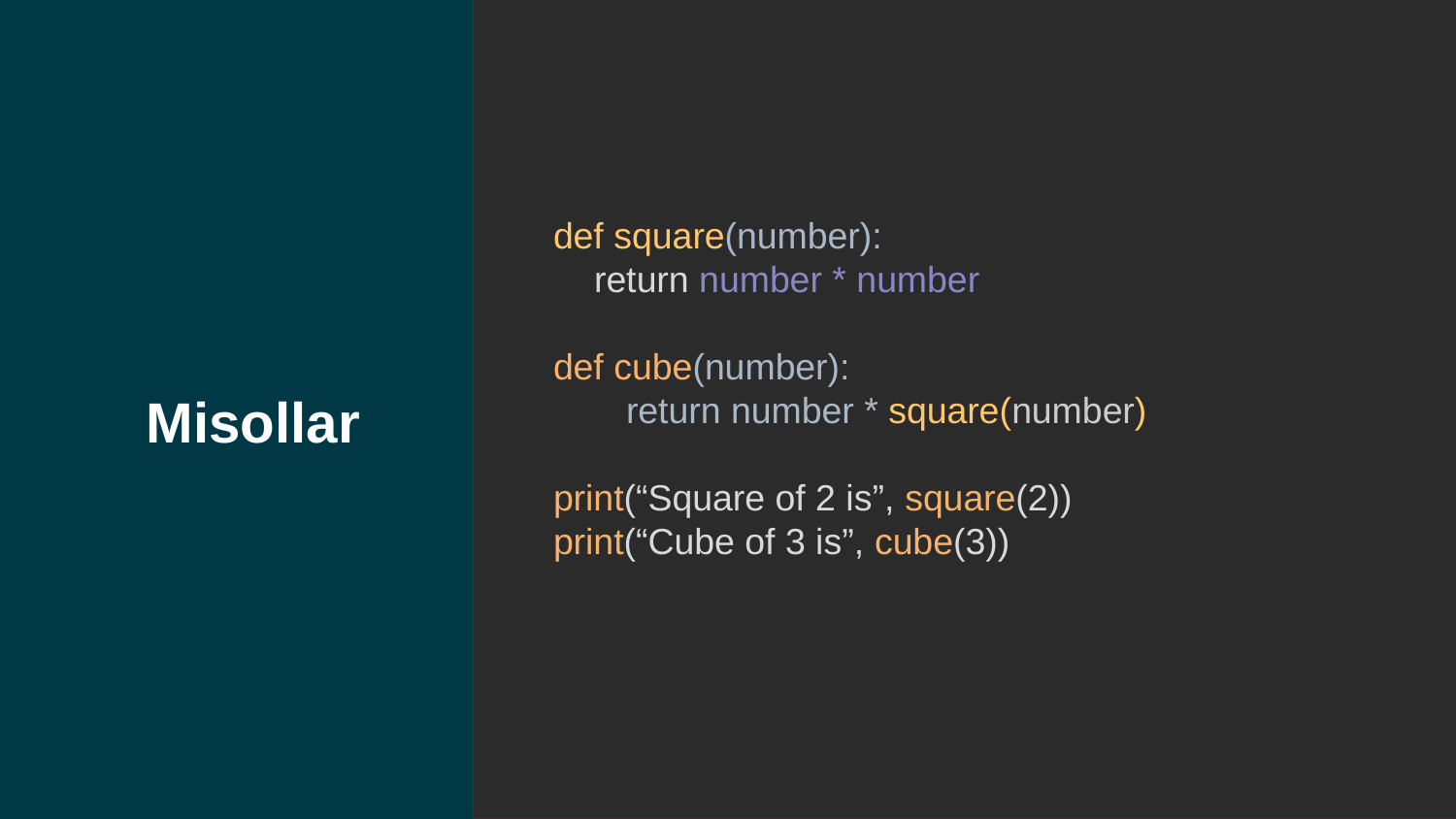

def square(number):
    return number * number
def cube(number):
return number * square(number)

print(“Square of 2 is”, square(2))
print(“Cube of 3 is”, cube(3))

Misollar